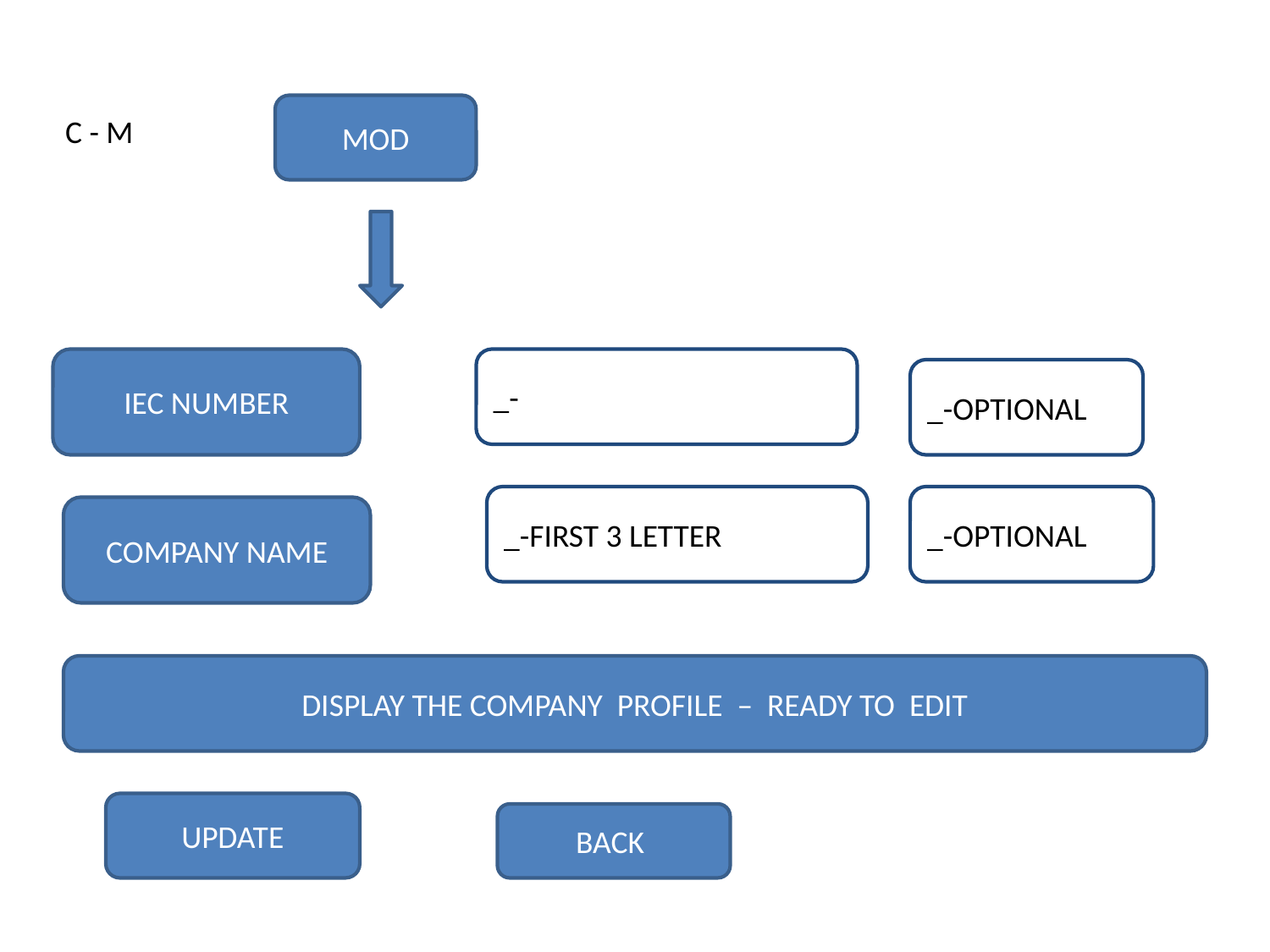

MOD
C - M

IEC NUMBER
_-
_-OPTIONAL
_-FIRST 3 LETTER
_-OPTIONAL
COMPANY NAME
NUMBE
DISPLAY THE COMPANY  PROFILE  –  READY TO  EDIT
UPDATE
BACK